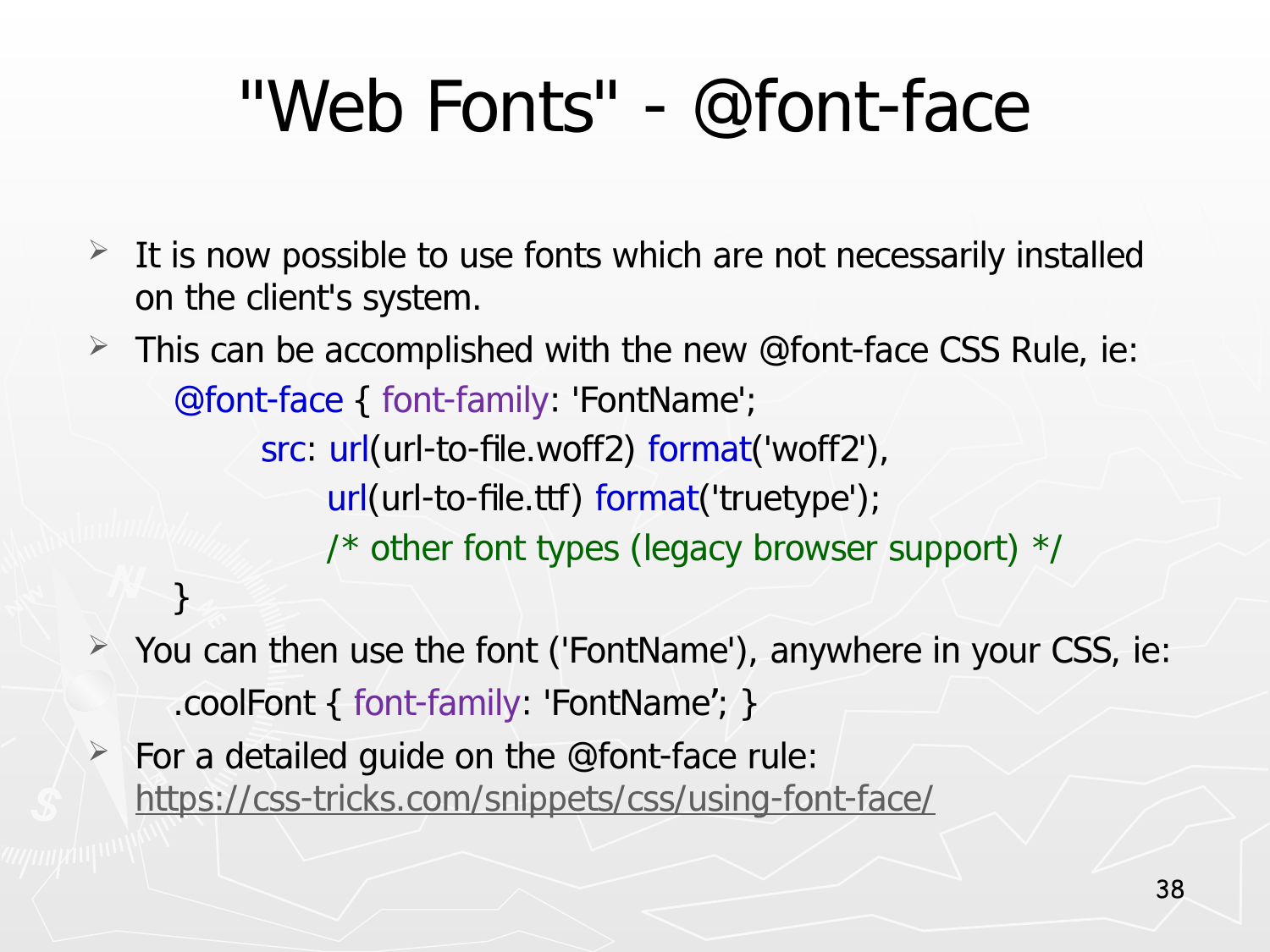

"Web Fonts" - @font-face
It is now possible to use fonts which are not necessarily installed on the client's system.
This can be accomplished with the new @font-face CSS Rule, ie:
  @font-face { font-family: 'FontName';
          src: url(url-to-file.woff2) format('woff2'),
                url(url-to-file.ttf) format('truetype');
                /* other font types (legacy browser support) */
  }
You can then use the font ('FontName'), anywhere in your CSS, ie:
  .coolFont { font-family: 'FontName’; }
For a detailed guide on the @font-face rule: https://css-tricks.com/snippets/css/using-font-face/
38